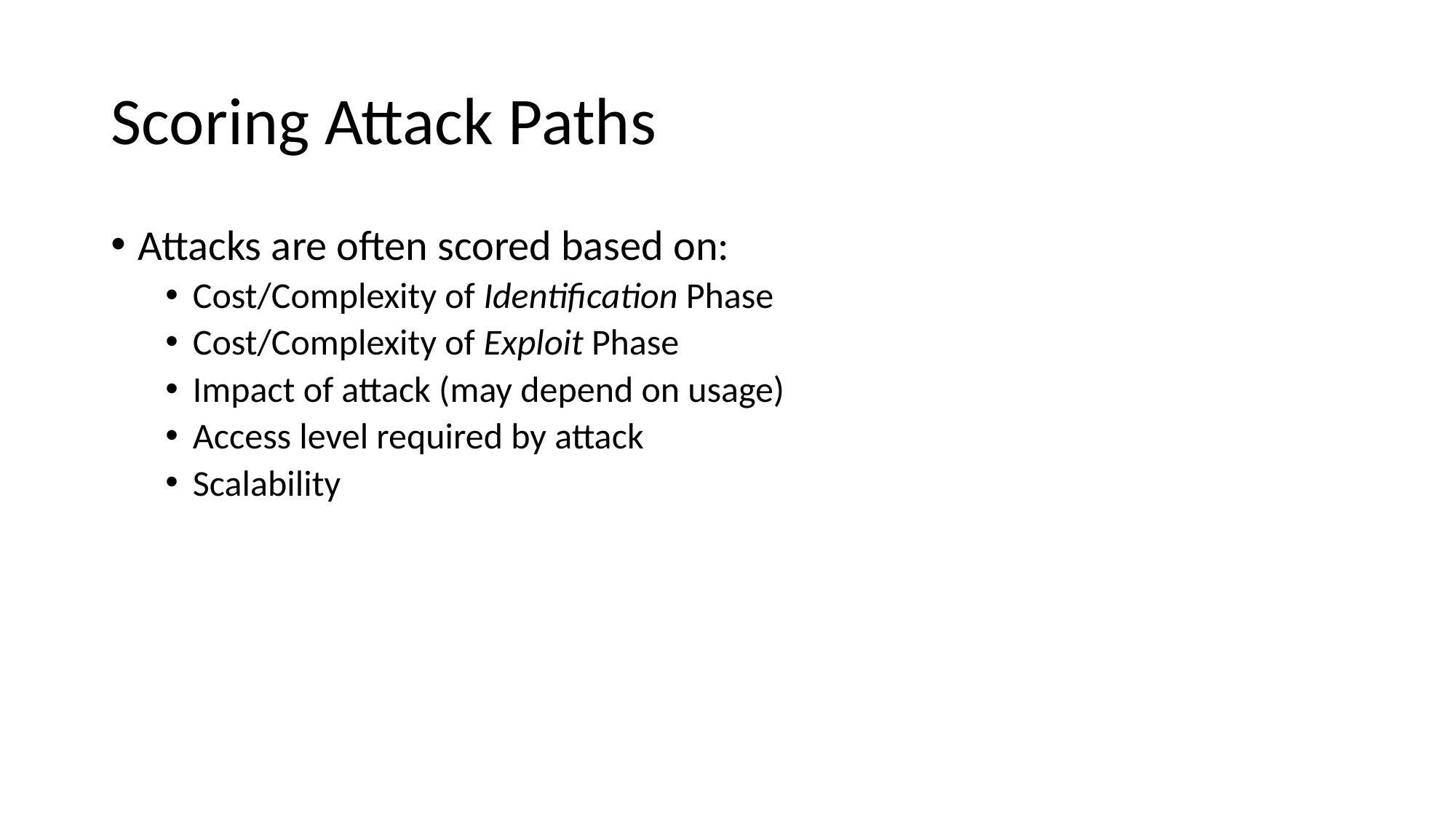

# Scoring Attack Paths
Attacks are often scored based on:
Cost/Complexity of Identification Phase
Cost/Complexity of Exploit Phase
Impact of attack (may depend on usage)
Access level required by attack
Scalability